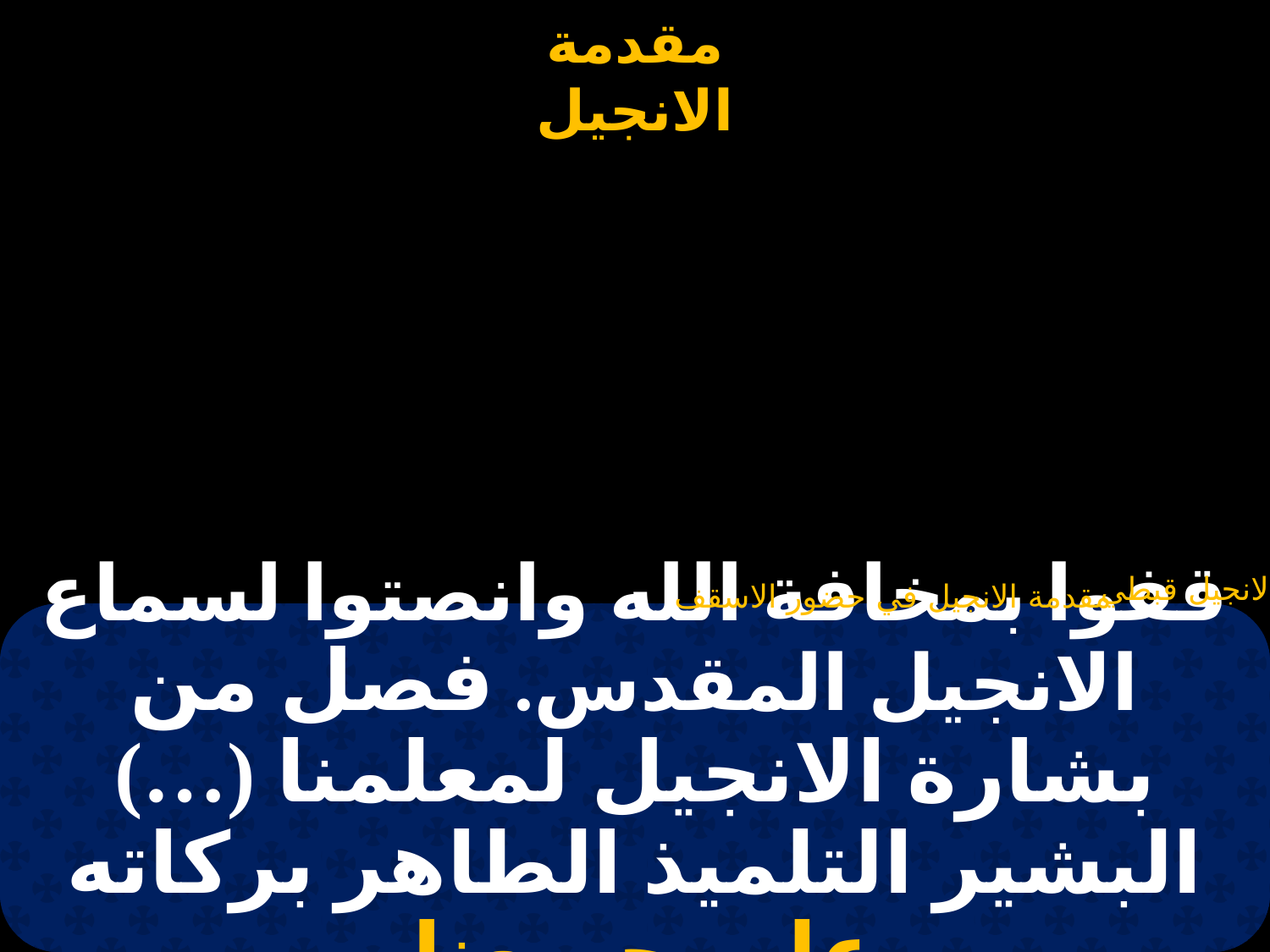

الانجيل قبطي
مقدمة الانجيل في حضور الاسقف
# قفوا بمخافة الله وانصتوا لسماع الانجيل المقدس. فصل من بشارة الانجيل لمعلمنا (…) البشير التلميذ الطاهر بركاته على جميعنا.